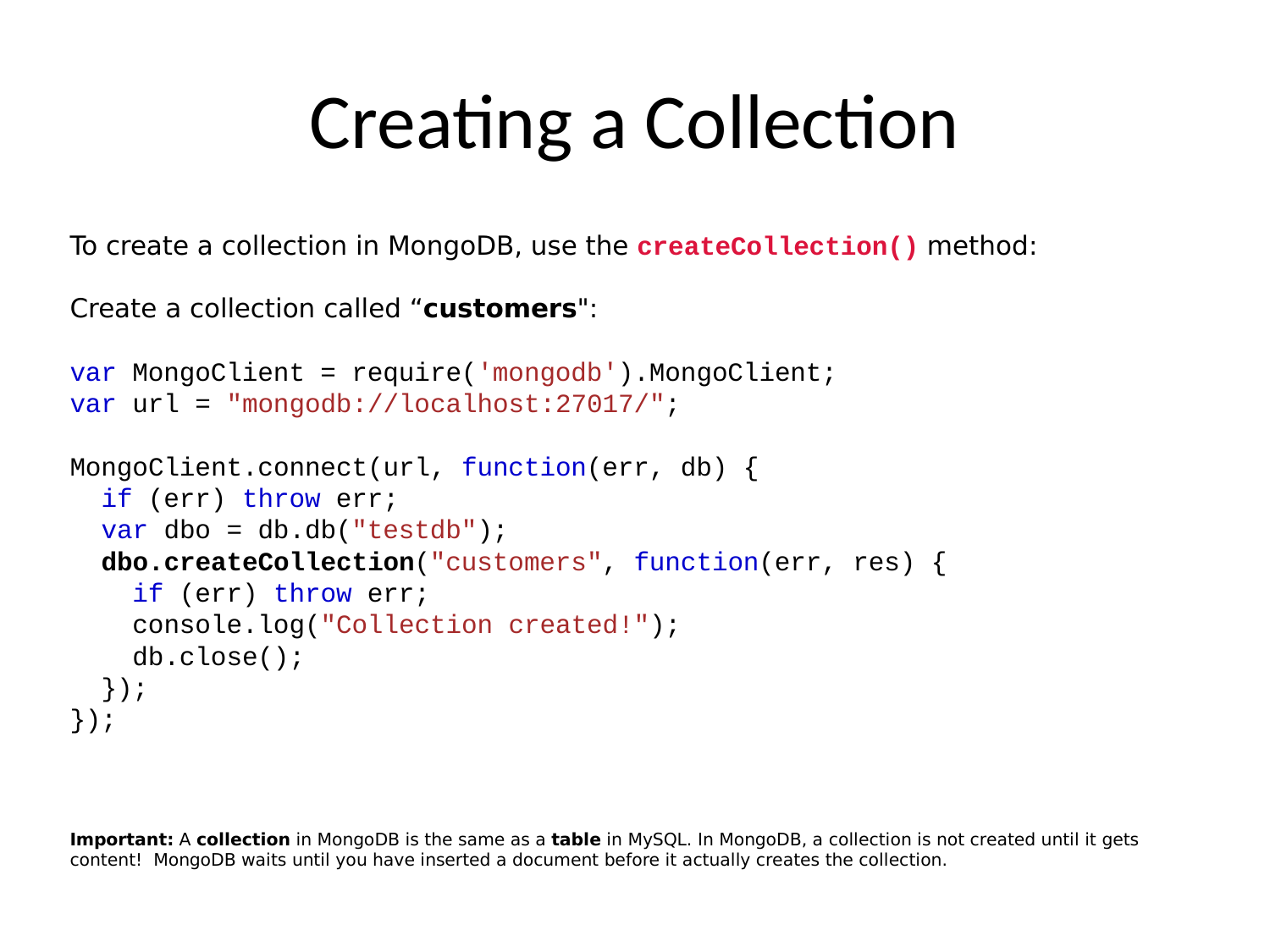

# Creating a Collection
To create a collection in MongoDB, use the createCollection() method:

Create a collection called “customers":

var MongoClient = require('mongodb').MongoClient;
var url = "mongodb://localhost:27017/";

MongoClient.connect(url, function(err, db) {
  if (err) throw err;
  var dbo = db.db("testdb");
  dbo.createCollection("customers", function(err, res) {
    if (err) throw err;
    console.log("Collection created!");
    db.close();
  });
});

Important: A collection in MongoDB is the same as a table in MySQL. In MongoDB, a collection is not created until it gets content!  MongoDB waits until you have inserted a document before it actually creates the collection.